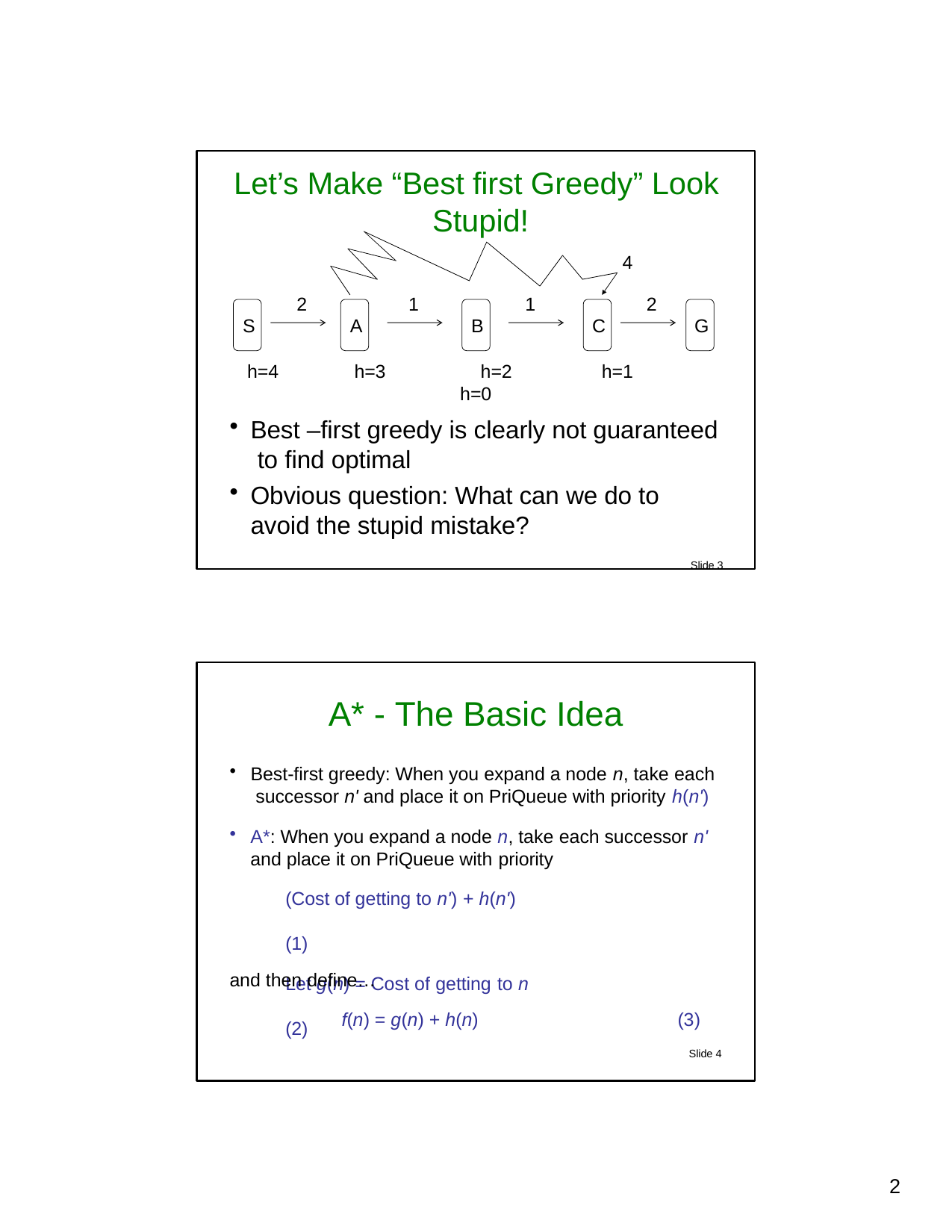

Let’s Make “Best first Greedy” Look  Stupid!
4

2	1	1	2
S	A	B	C	G

h=4	h=3	h=2	h=1	h=0
Best –first greedy is clearly not guaranteed  to find optimal
Obvious question: What can we do to  avoid the stupid mistake?
Slide 3

A* - The Basic Idea
Best-first greedy: When you expand a node n, take each  successor n' and place it on PriQueue with priority h(n')
A*: When you expand a node n, take each successor n'
and place it on PriQueue with priority
(Cost of getting to n') + h(n')	(1)
Let g(n) = Cost of getting to n	(2)
and then define…
f(n) = g(n) + h(n)
(3)
Slide 4
2